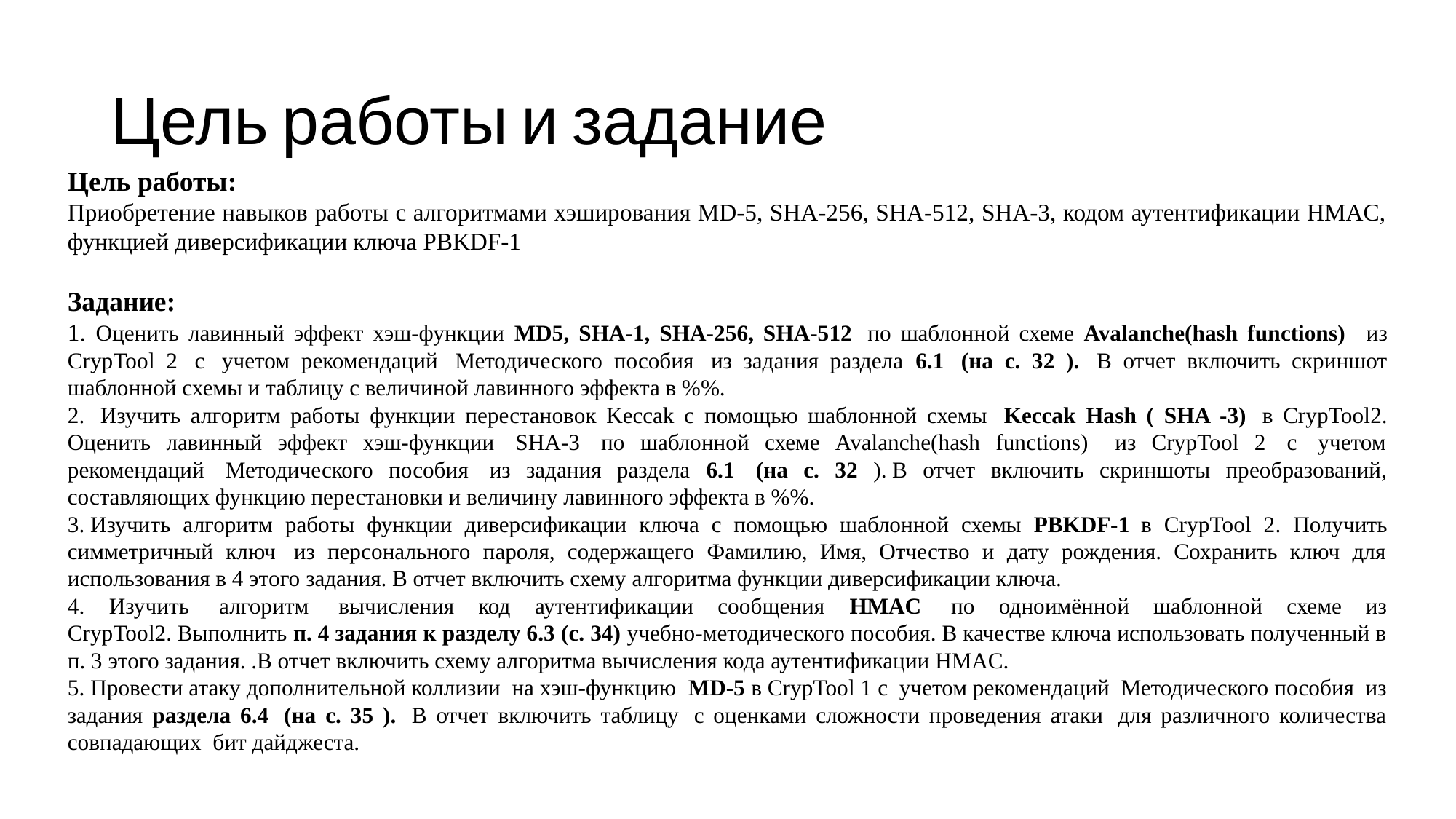

# Цель работы и задание
Цель работы:
Приобретение навыков работы с алгоритмами хэширования MD-5, SHA-256, SHA-512, SHA-3, кодом аутентификации HMAC, функцией диверсификации ключа PBKDF-1

Задание:
1. Оценить лавинный эффект хэш-функции MD5, SHA-1, SHA-256, SHA-512  по шаблонной схеме Avalanche(hash functions)   из CrypTool 2  c  учетом рекомендаций  Методического пособия  из задания раздела 6.1  (на с. 32 ).  В отчет включить скриншот шаблонной схемы и таблицу с величиной лавинного эффекта в %%.
2.  Изучить алгоритм работы функции перестановок Keccak с помощью шаблонной схемы  Keccak Hash ( SHA -3)  в CrypTool2. Оценить лавинный эффект хэш-функции  SHA-3  по шаблонной схеме Avalanche(hash functions)   из CrypTool 2  c  учетом рекомендаций  Методического пособия  из задания раздела 6.1  (на с. 32 ). В отчет включить скриншоты преобразований, составляющих функцию перестановки и величину лавинного эффекта в %%.
3. Изучить алгоритм работы функции диверсификации ключа с помощью шаблонной схемы  PBKDF-1  в CrypTool 2. Получить симметричный ключ  из персонального пароля, содержащего Фамилию, Имя, Отчество и дату рождения. Сохранить ключ для использования в 4 этого задания. В отчет включить схему алгоритма функции диверсификации ключа.
4. Изучить  алгоритм  вычисления код аутентификации сообщения HMAC  по одноимённой шаблонной схеме из CrypTool2. Выполнить п. 4 задания к разделу 6.3 (с. 34) учебно-методического пособия. В качестве ключа использовать полученный в п. 3 этого задания. .В отчет включить схему алгоритма вычисления кода аутентификации HMAC.
5. Провести атаку дополнительной коллизии  на хэш-функцию  MD-5 в CrypTool 1 c  учетом рекомендаций  Методического пособия  из задания раздела 6.4  (на с. 35 ).  В отчет включить таблицу  с оценками сложности проведения атаки  для различного количества совпадающих  бит дайджеста.